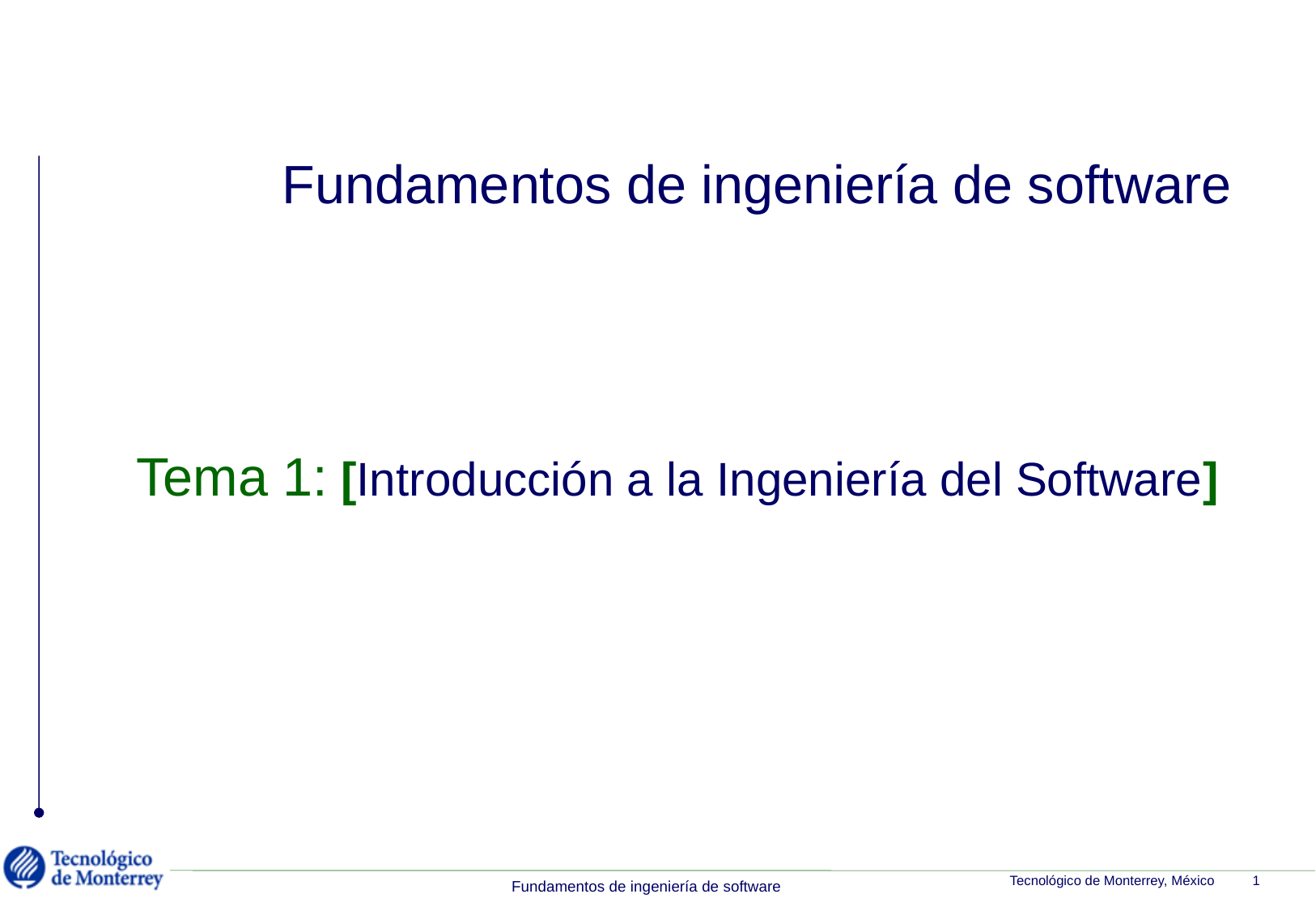

# Fundamentos de ingeniería de software

Tema 1: [Introducción a la Ingeniería del Software]